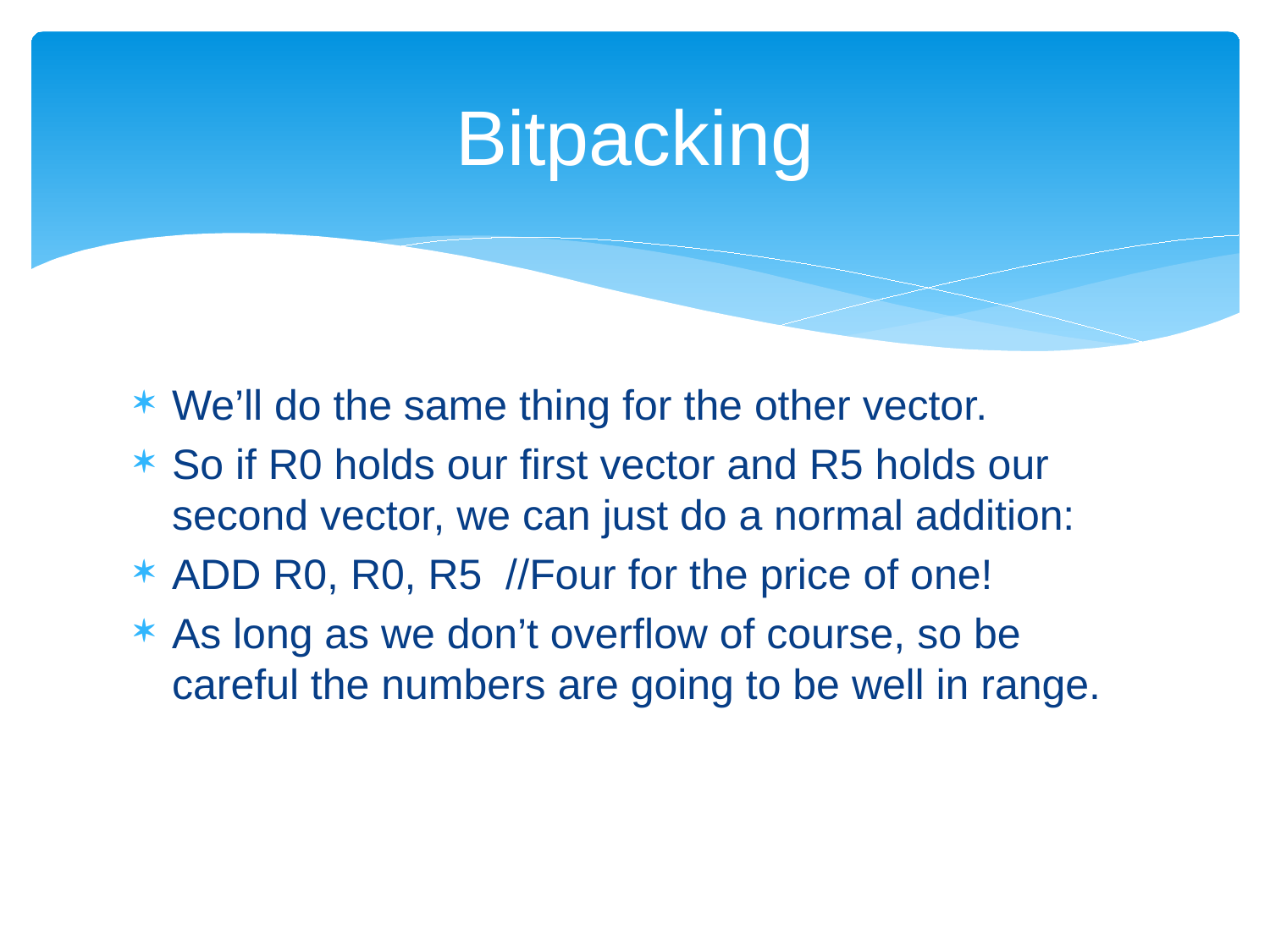

# Bitpacking
We’ll do the same thing for the other vector.
So if R0 holds our first vector and R5 holds our second vector, we can just do a normal addition:
ADD R0, R0, R5  //Four for the price of one!
As long as we don’t overflow of course, so be careful the numbers are going to be well in range.